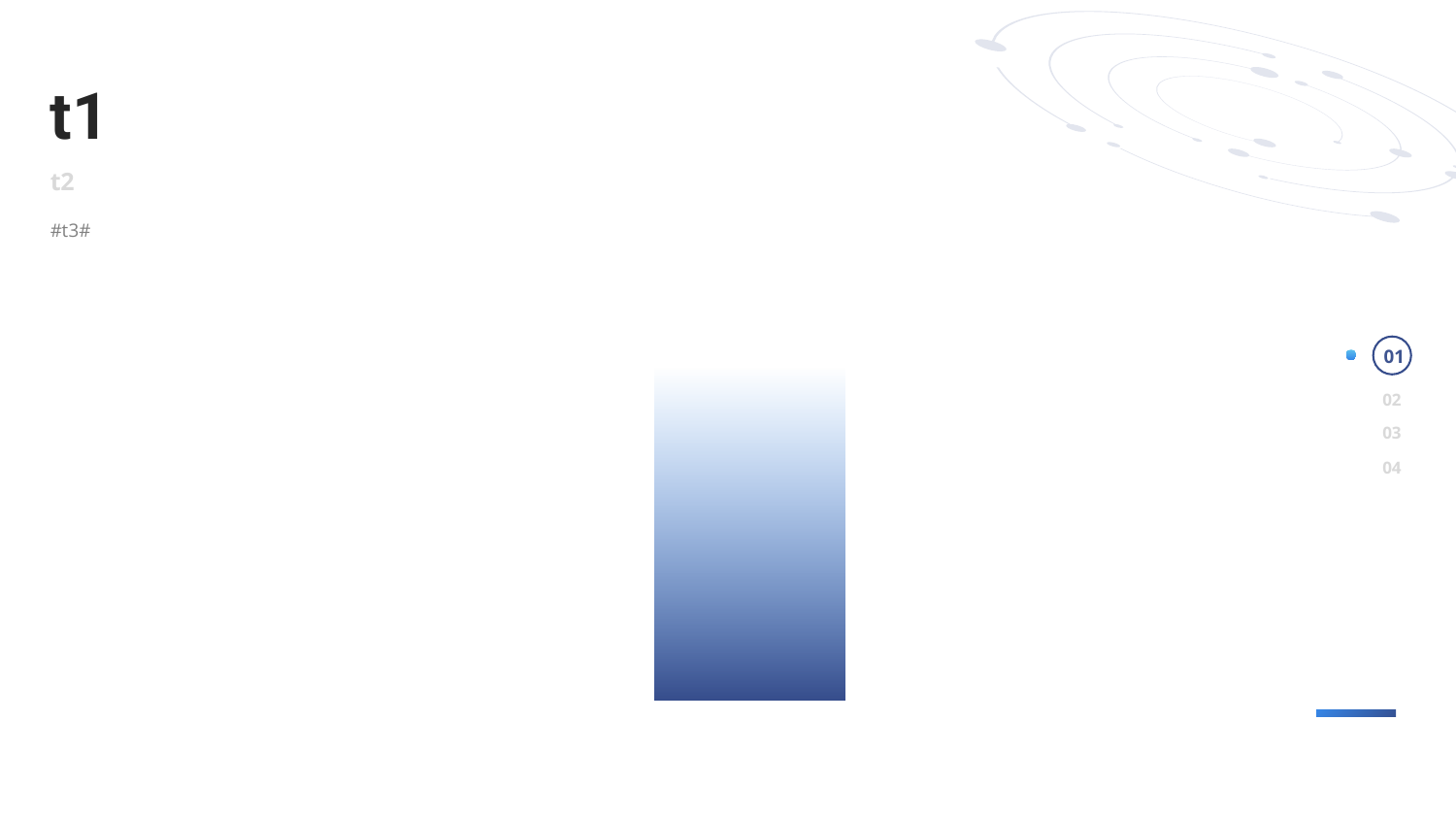

t1
t2

#t3#

01

02
03
04